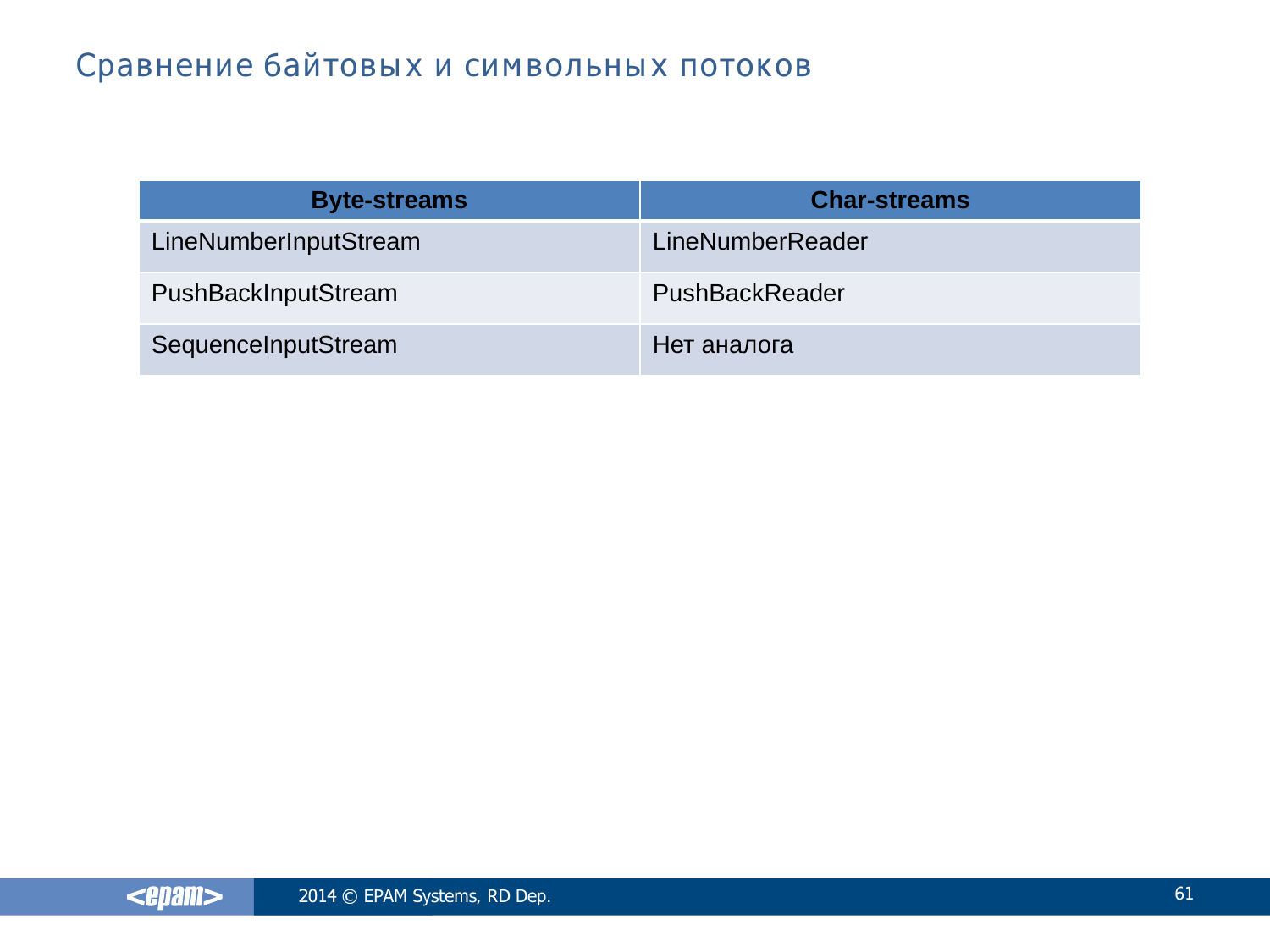

# Сравнение байтовых и символьных потоков
| Byte-streams | Char-streams |
| --- | --- |
| LineNumberInputStream | LineNumberReader |
| PushBackInputStream | PushBackReader |
| SequenceInputStream | Нет аналога |
61
2014 © EPAM Systems, RD Dep.